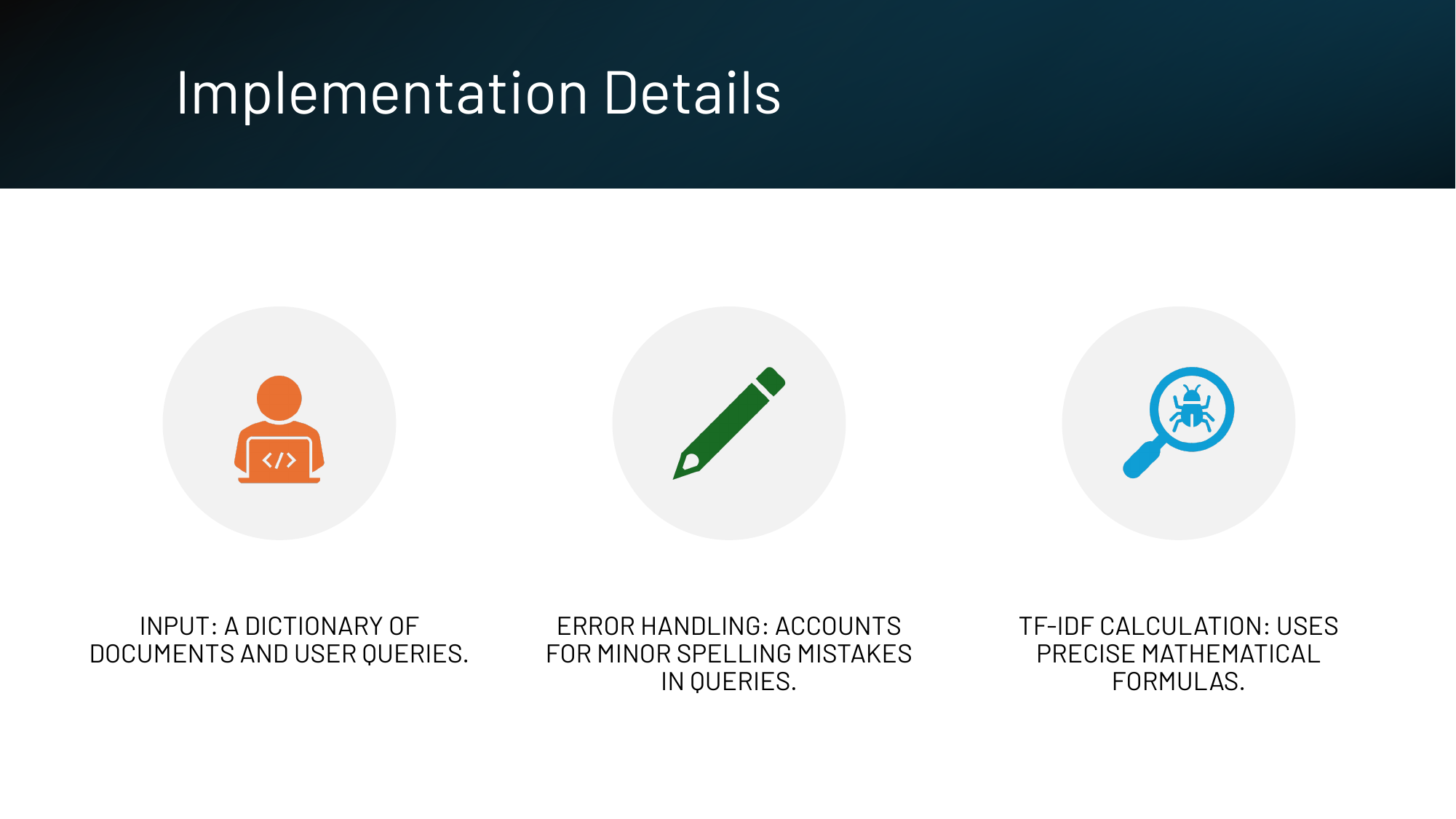

# Implementation Details
Input: A dictionary of documents and user queries.
Error Handling: Accounts for minor spelling mistakes in queries.
TF-IDF Calculation: Uses precise mathematical formulas.